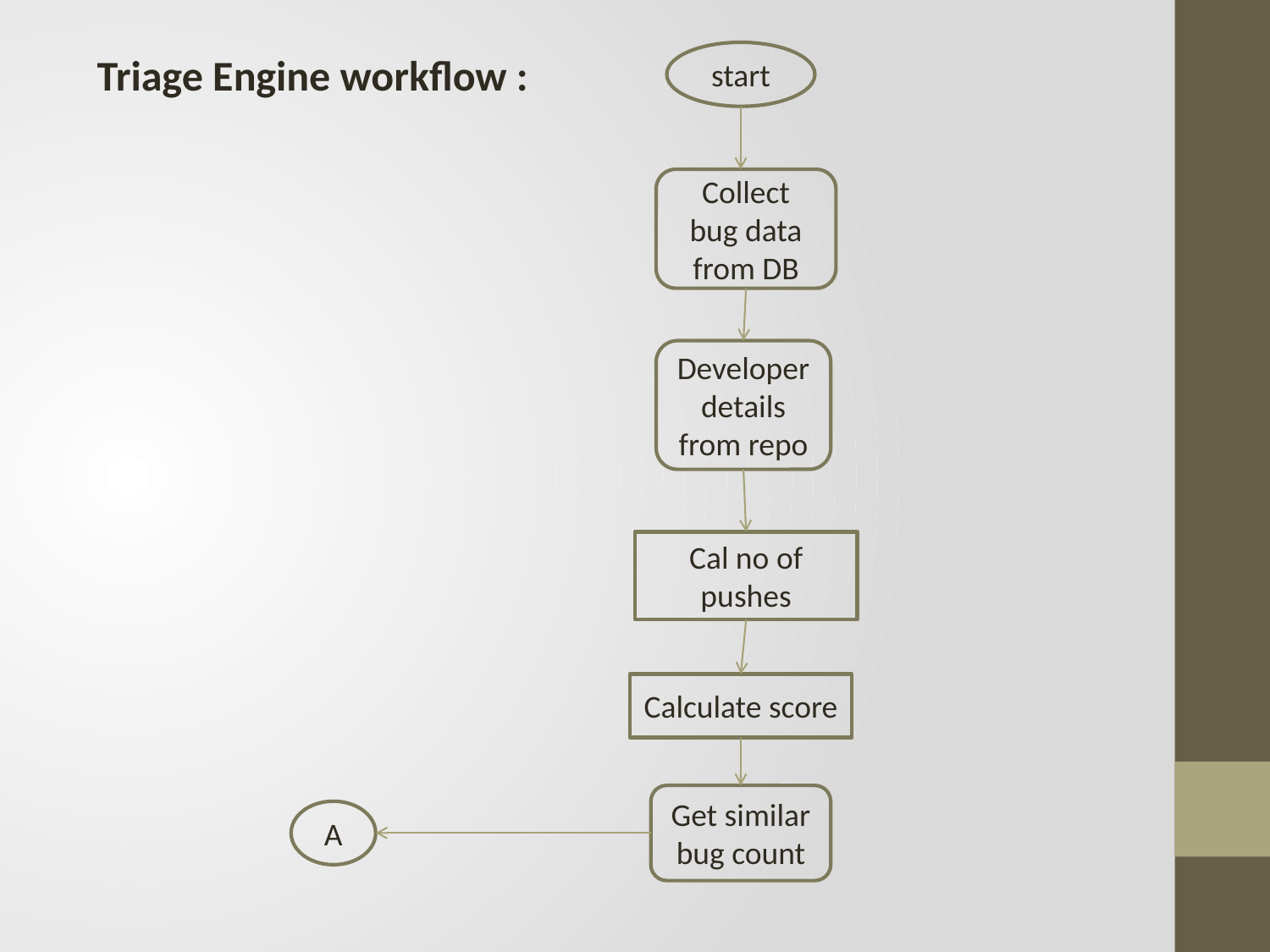

Triage Engine workflow :
start
Collect bug data from DB
Developer details from repo
Cal no of pushes
Calculate score
Get similar bug count
A